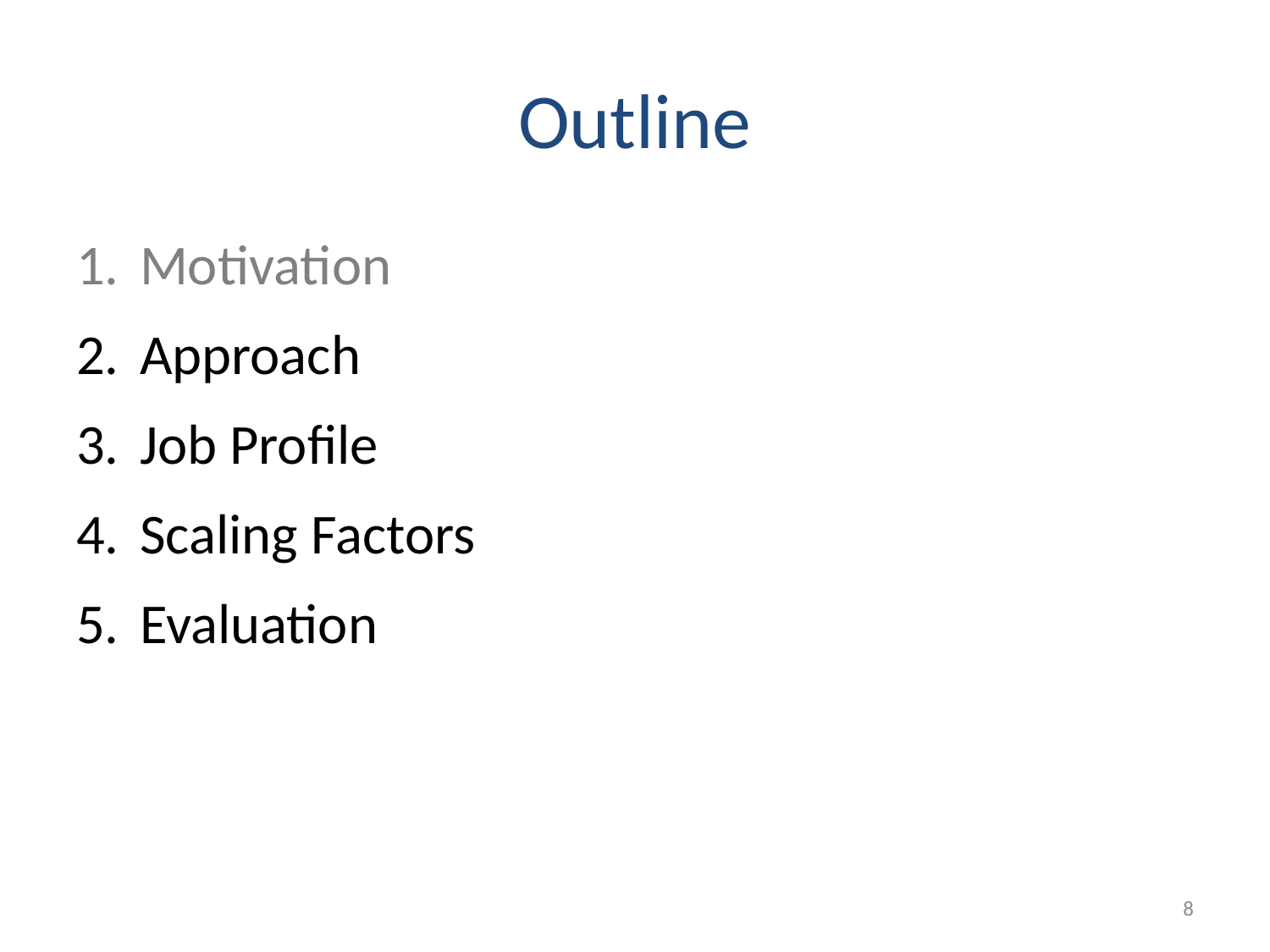

# Outline
Motivation
Approach
Job Profile
Scaling Factors
Evaluation
8